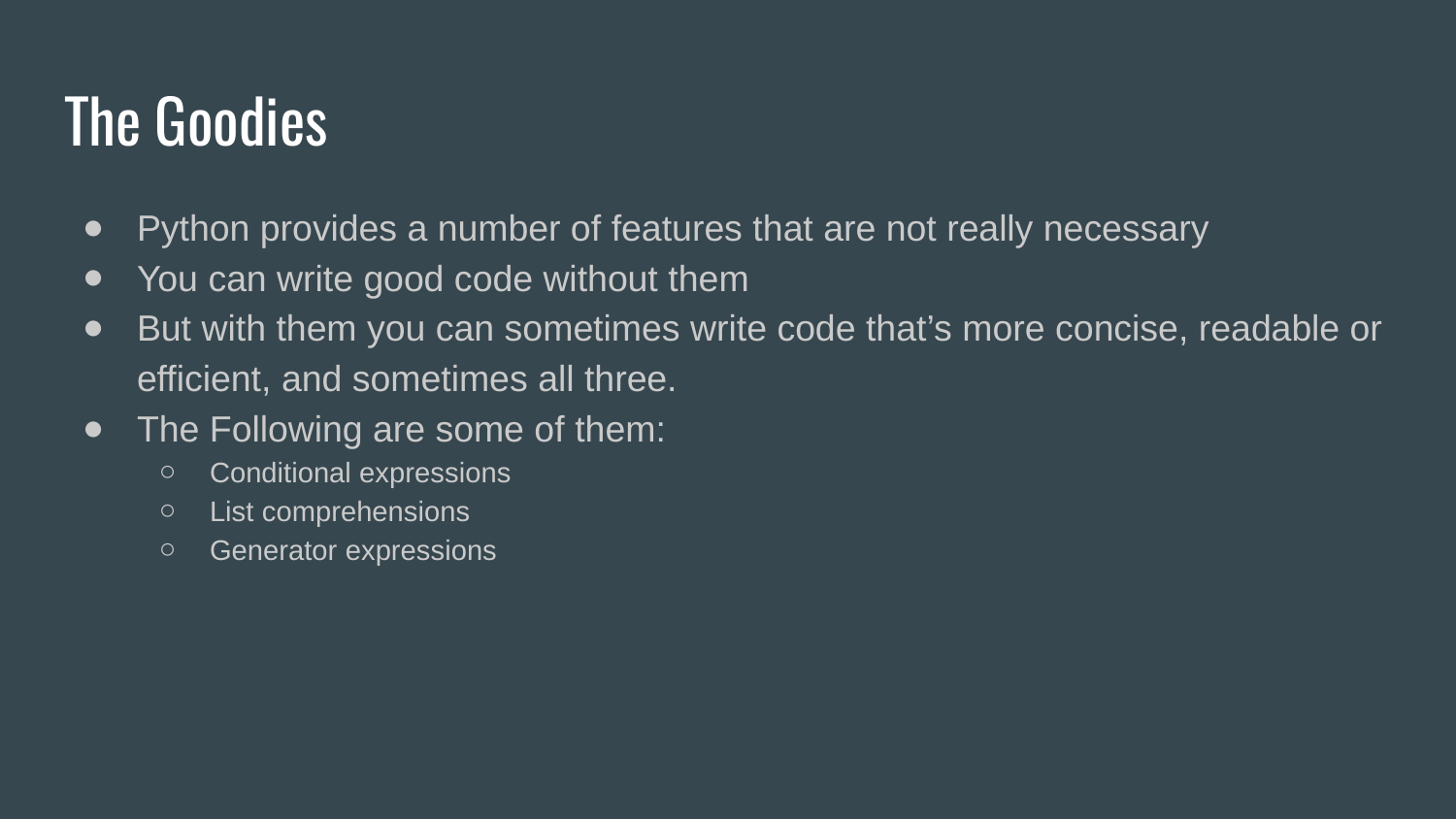

# The Goodies
Python provides a number of features that are not really necessary
You can write good code without them
But with them you can sometimes write code that’s more concise, readable or efficient, and sometimes all three.
The Following are some of them:
Conditional expressions
List comprehensions
Generator expressions